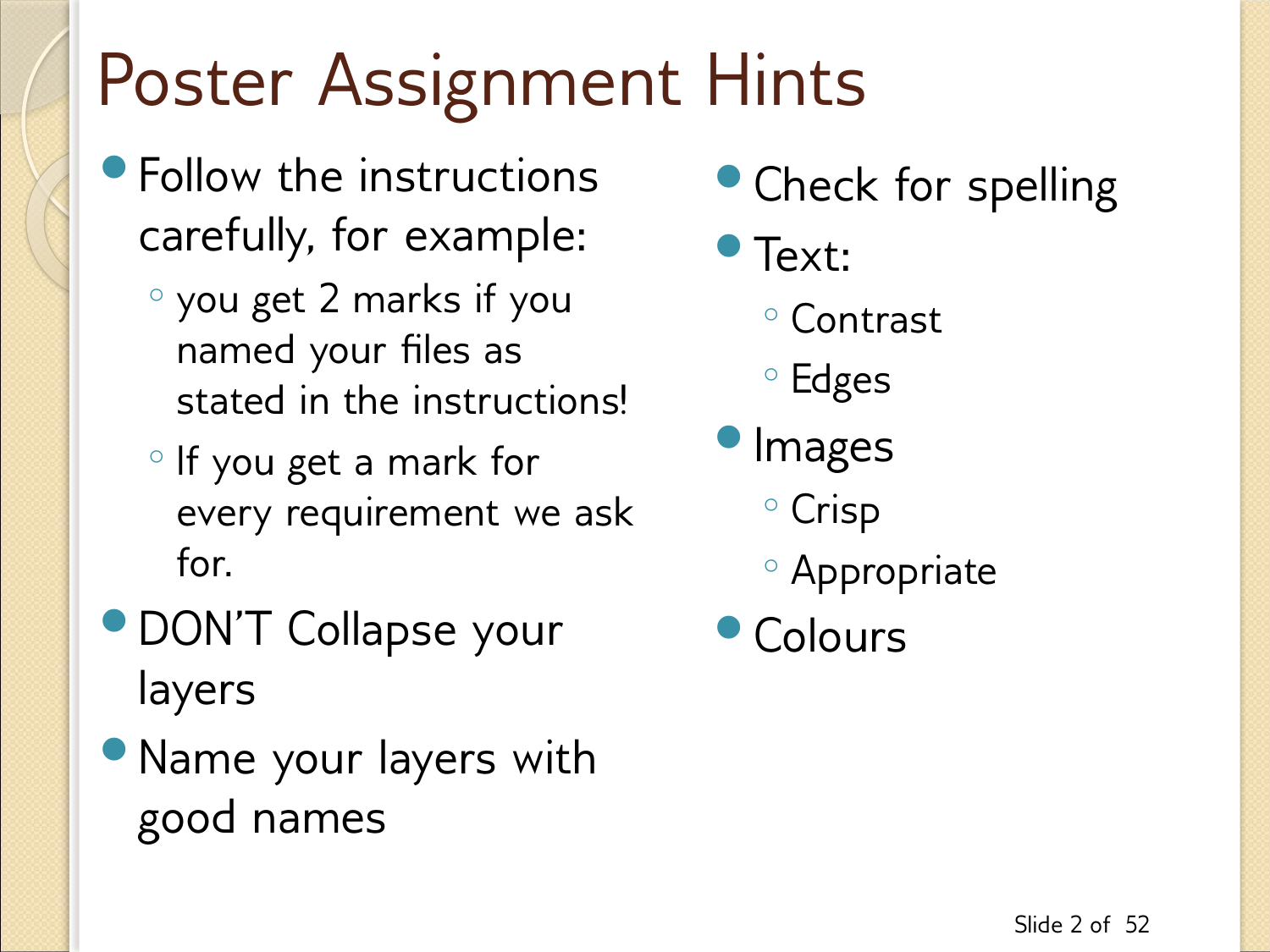

# Poster Assignment Hints
Follow the instructions carefully, for example:
you get 2 marks if you named your files as stated in the instructions!
If you get a mark for every requirement we ask for.
DON’T Collapse your layers
Name your layers with good names
Check for spelling
Text:
Contrast
Edges
Images
Crisp
Appropriate
Colours